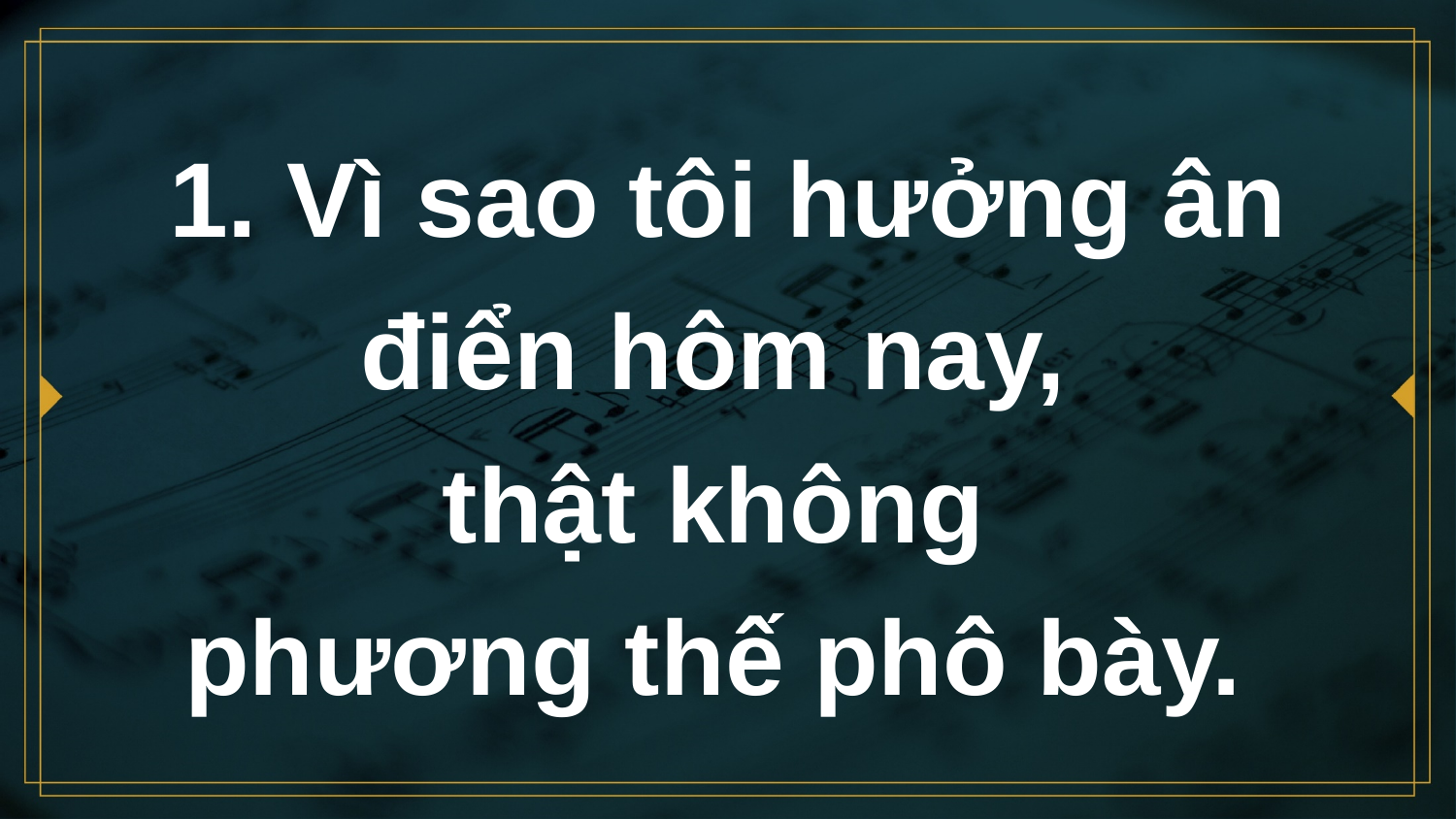

# 1. Vì sao tôi hưởng ân điển hôm nay, thật không phương thế phô bày.